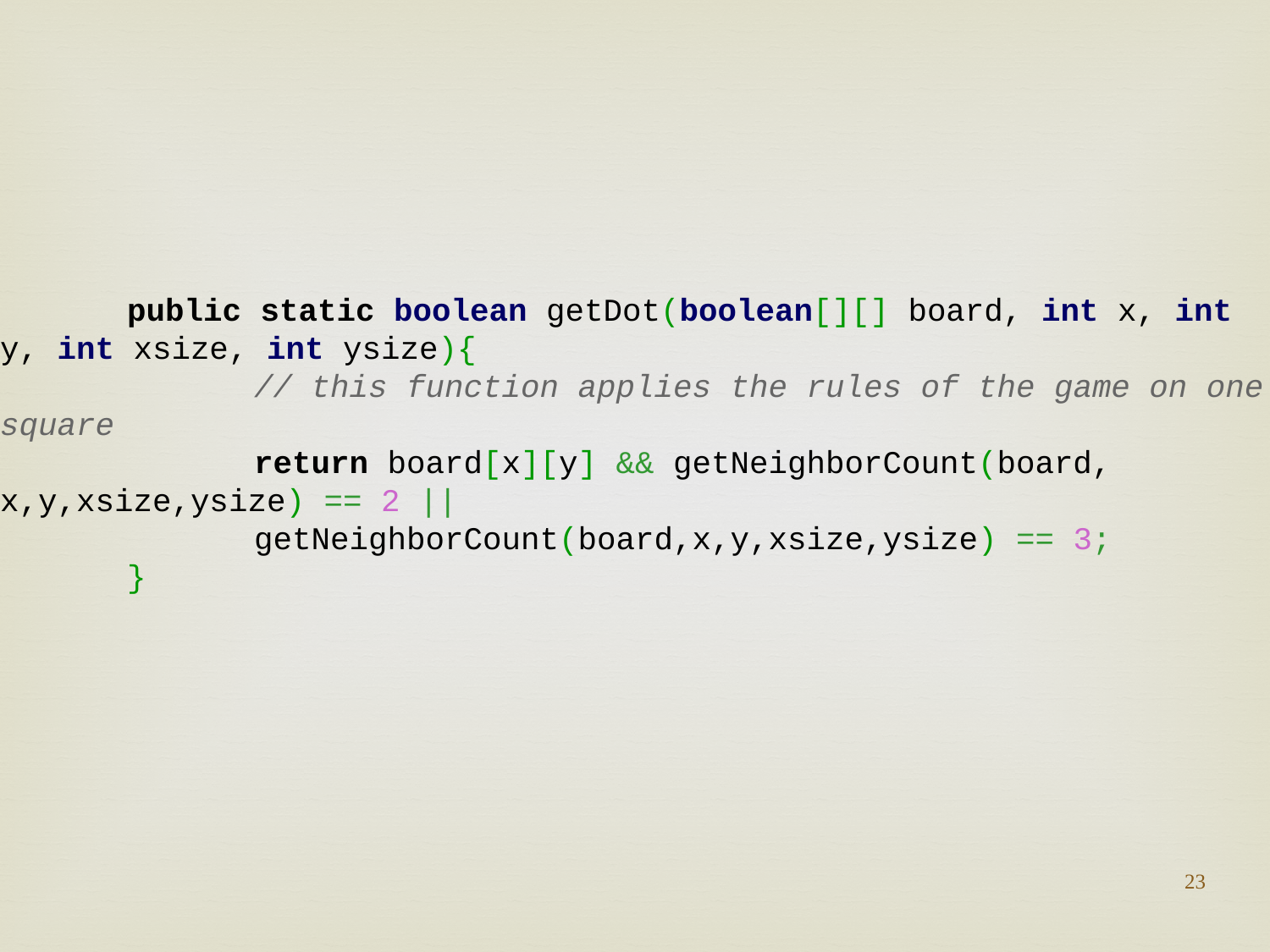

public static boolean getDot(boolean[][] board, int x, int y, int xsize, int ysize){
		// this function applies the rules of the game on one square
		return board[x][y] && getNeighborCount(board, x,y,xsize,ysize) == 2 ||
		getNeighborCount(board,x,y,xsize,ysize) == 3;
	}
23